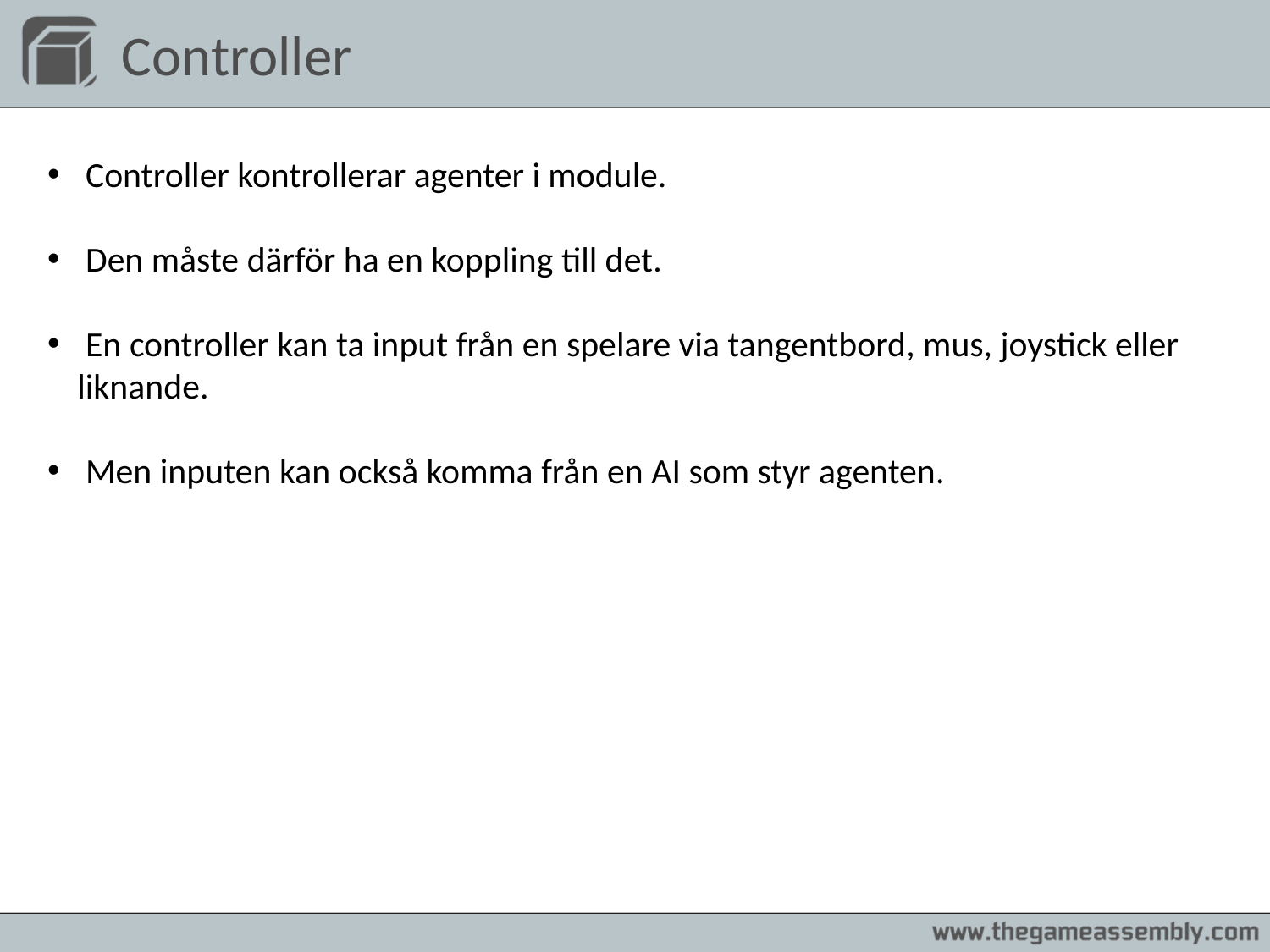

# Controller

 Controller kontrollerar agenter i module.
 Den måste därför ha en koppling till det.
 En controller kan ta input från en spelare via tangentbord, mus, joystick eller liknande.
 Men inputen kan också komma från en AI som styr agenten.